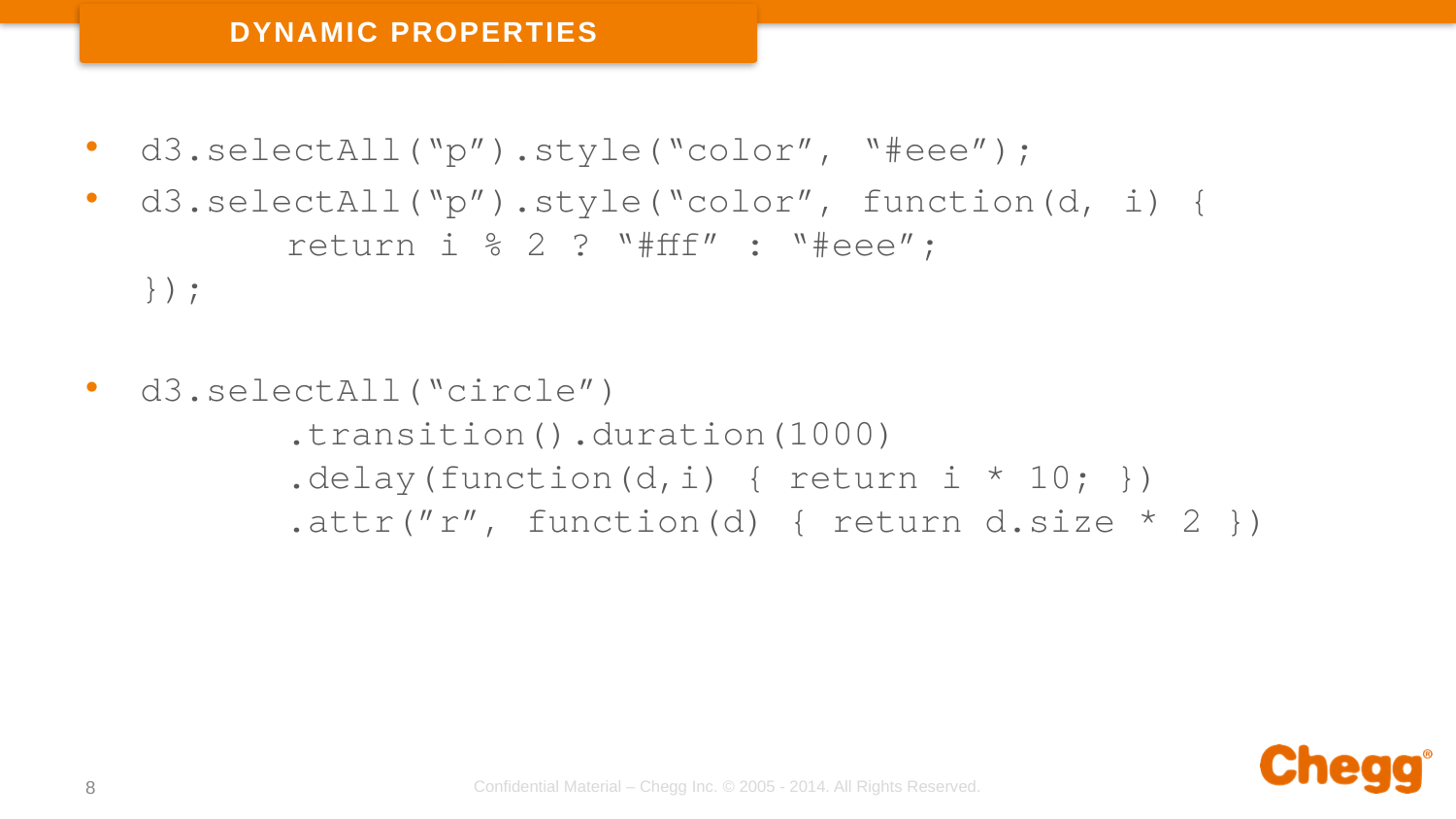

Dynamic properties
d3.selectAll(“p”).style(“color”, “#eee”);
d3.selectAll(“p”).style(“color”, function(d, i) {
	return i % 2 ? “#fff” : “#eee”;
});

d3.selectAll(“circle”)
	.transition().duration(1000)
	.delay(function(d,i) { return i * 10; })
	.attr(”r”, function(d) { return d.size * 2 })
8